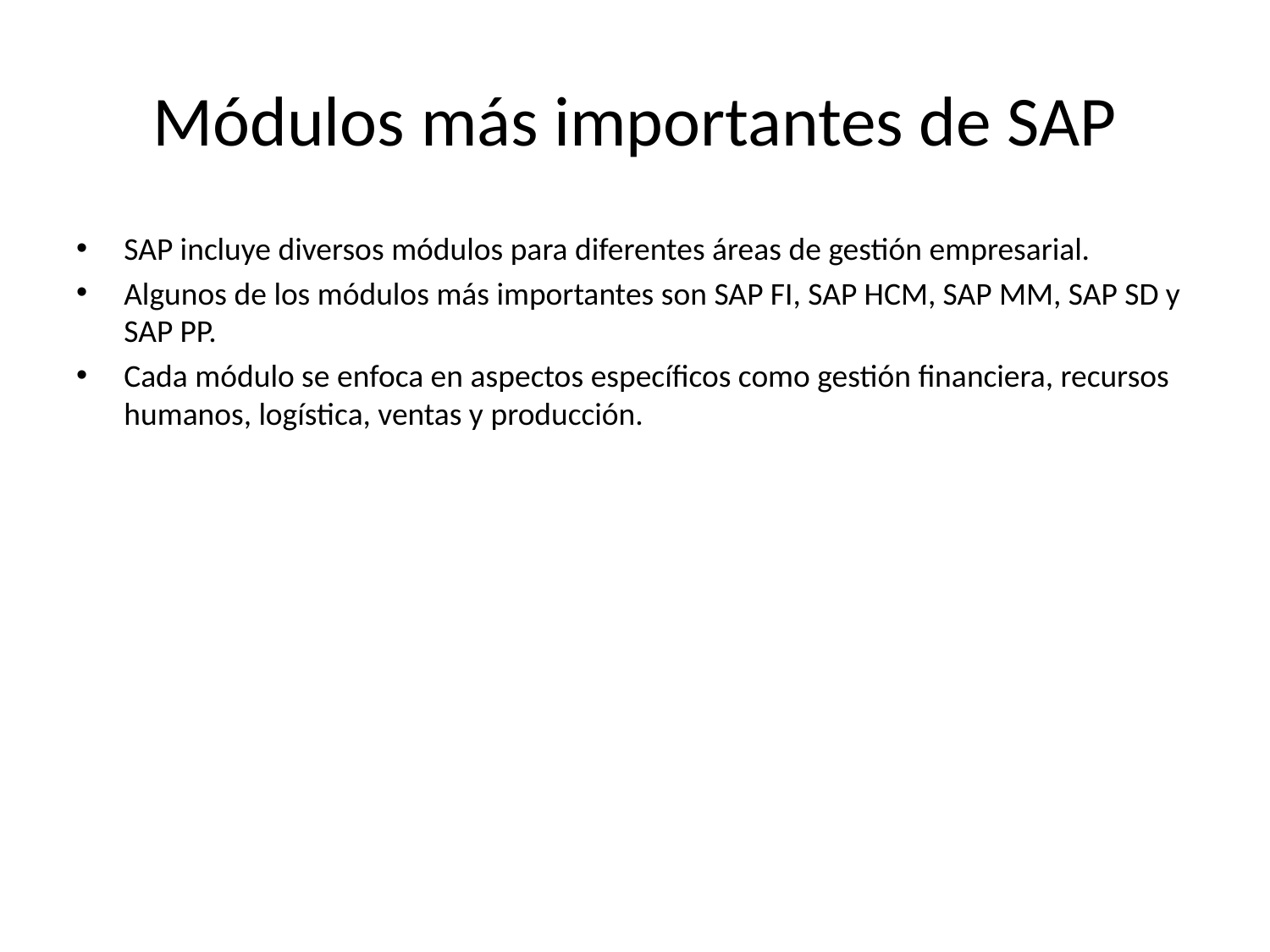

# Módulos más importantes de SAP
SAP incluye diversos módulos para diferentes áreas de gestión empresarial.
Algunos de los módulos más importantes son SAP FI, SAP HCM, SAP MM, SAP SD y SAP PP.
Cada módulo se enfoca en aspectos específicos como gestión financiera, recursos humanos, logística, ventas y producción.